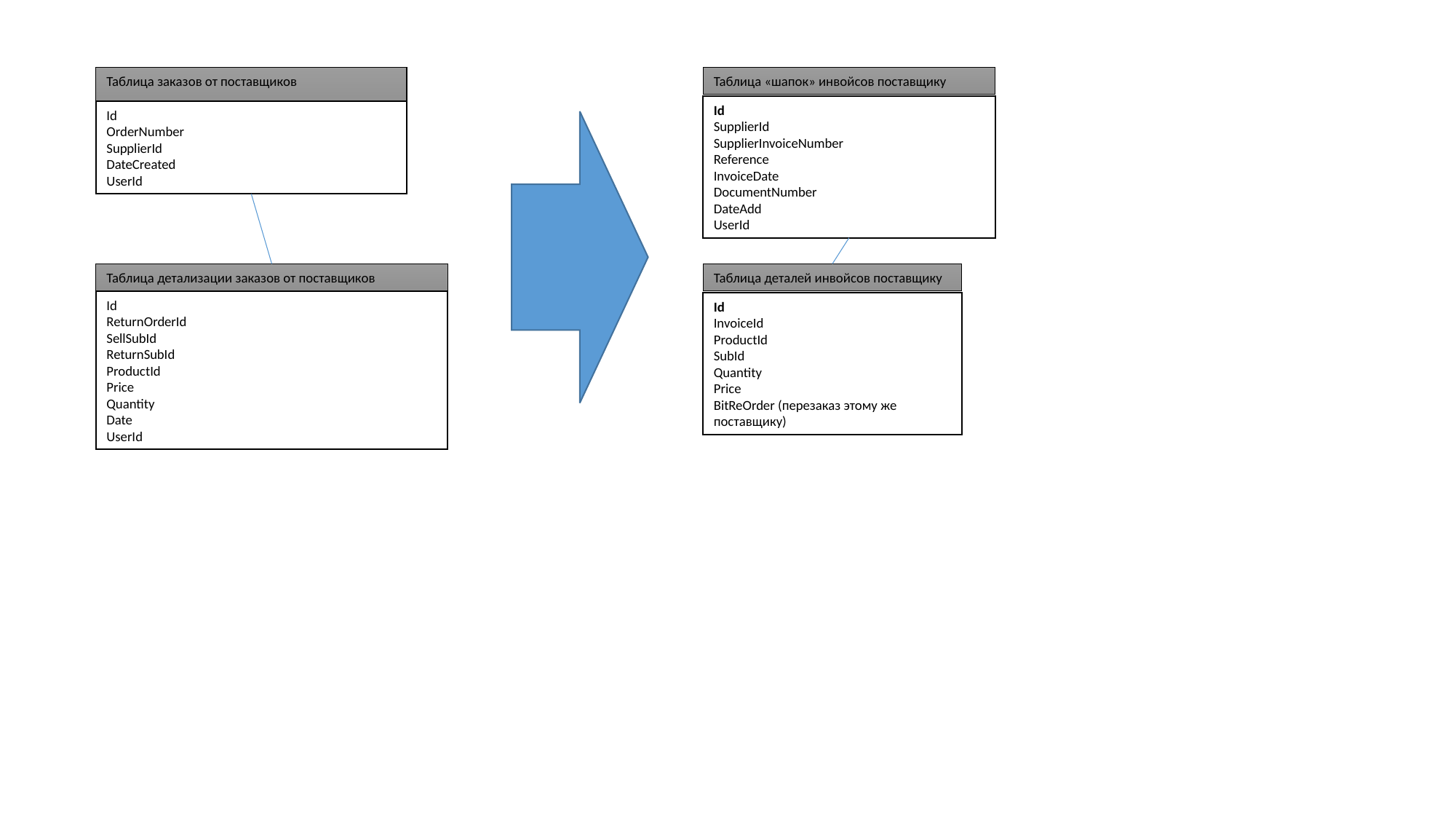

Таблица заказов от поставщиков

Таблица «шапок» инвойсов поставщику
Id
SupplierId
SupplierInvoiceNumber
Reference
InvoiceDate
DocumentNumber
DateAdd
UserId
Id
OrderNumber
SupplierId
DateCreated
UserId

Таблица детализации заказов от поставщиков
Таблица деталей инвойсов поставщику
Id
ReturnOrderId
SellSubId
ReturnSubId
ProductId
Price
Quantity
Date
UserId
Id
InvoiceId
ProductId
SubId
Quantity
Price
BitReOrder (перезаказ этому же поставщику)